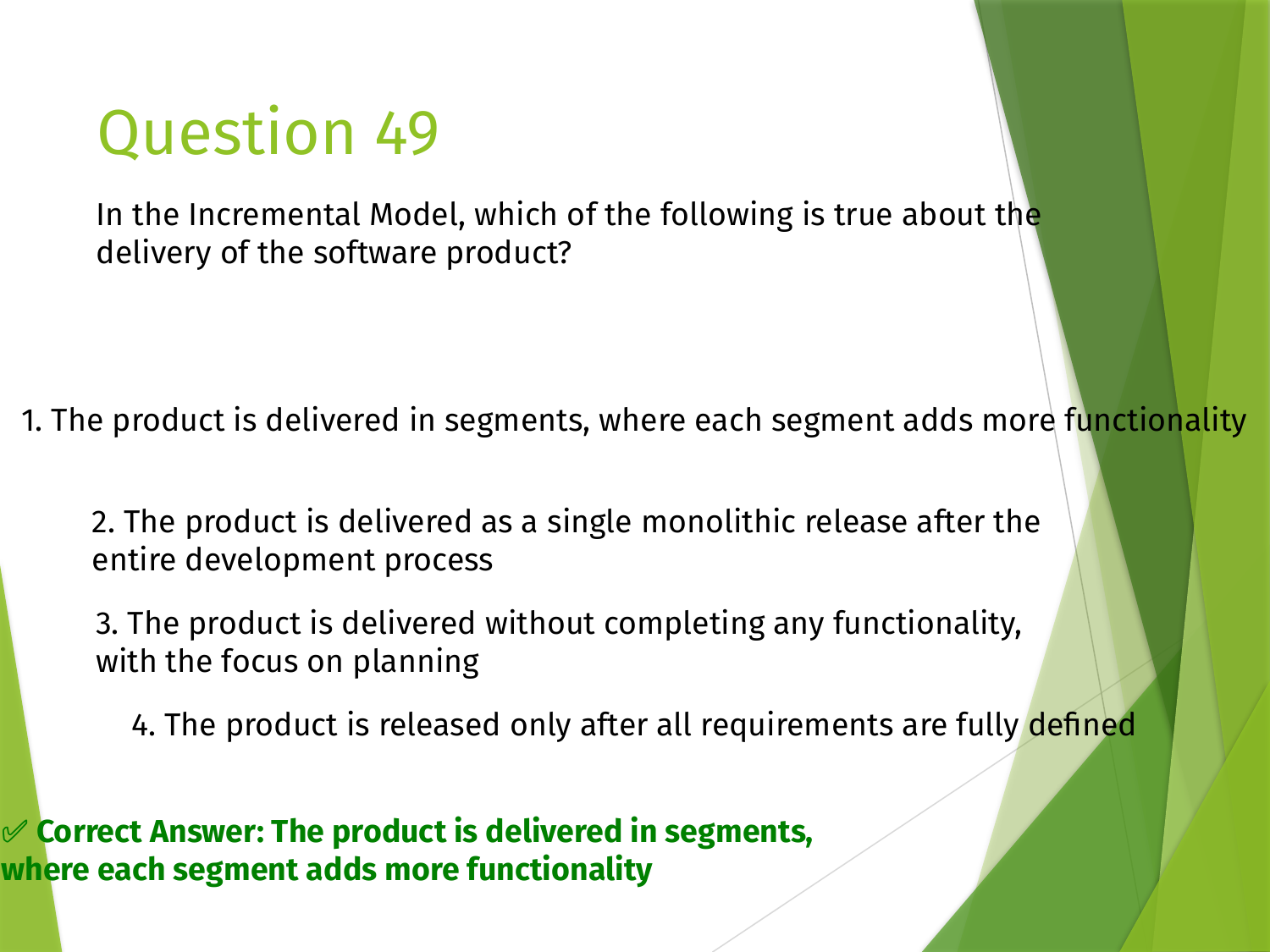

# Question 49
In the Incremental Model, which of the following is true about the
delivery of the software product?

1. The product is delivered in segments, where each segment adds more functionality

2. The product is delivered as a single monolithic release after the
entire development process

3. The product is delivered without completing any functionality,
with the focus on planning

4. The product is released only after all requirements are fully defined

✅ Correct Answer: The product is delivered in segments,
where each segment adds more functionality